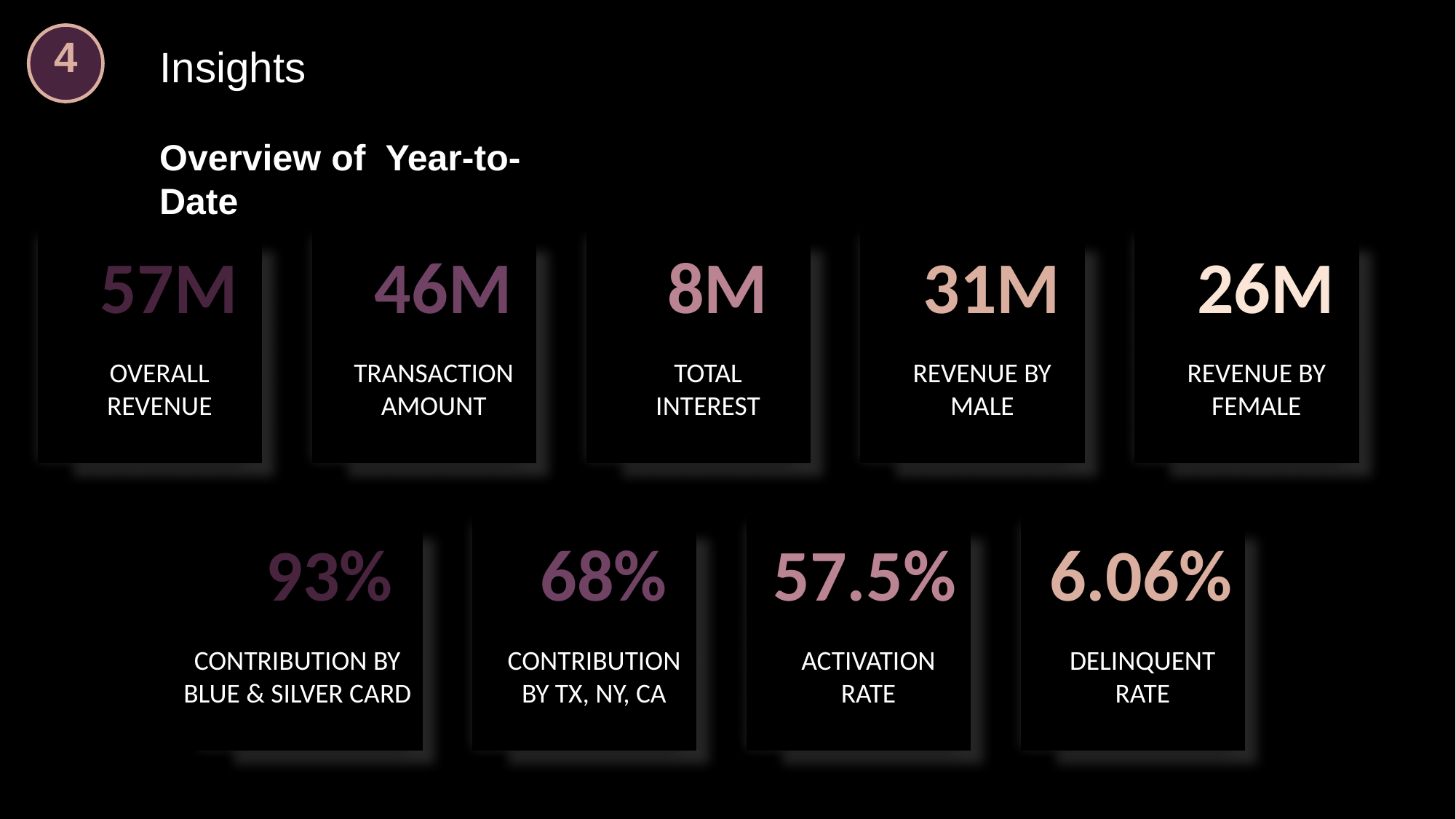

4

Insights
Overview of  Year-to-Date

57M
46M
8M
31M
26M

OVERALL REVENUE
TRANSACTION AMOUNT
TOTAL INTEREST
REVENUE BY MALE
REVENUE BY FEMALE

93%
68%
57.5%
6.06%

CONTRIBUTION BY BLUE & SILVER CARD
CONTRIBUTION BY TX, NY, CA
ACTIVATION RATE
DELINQUENT RATE